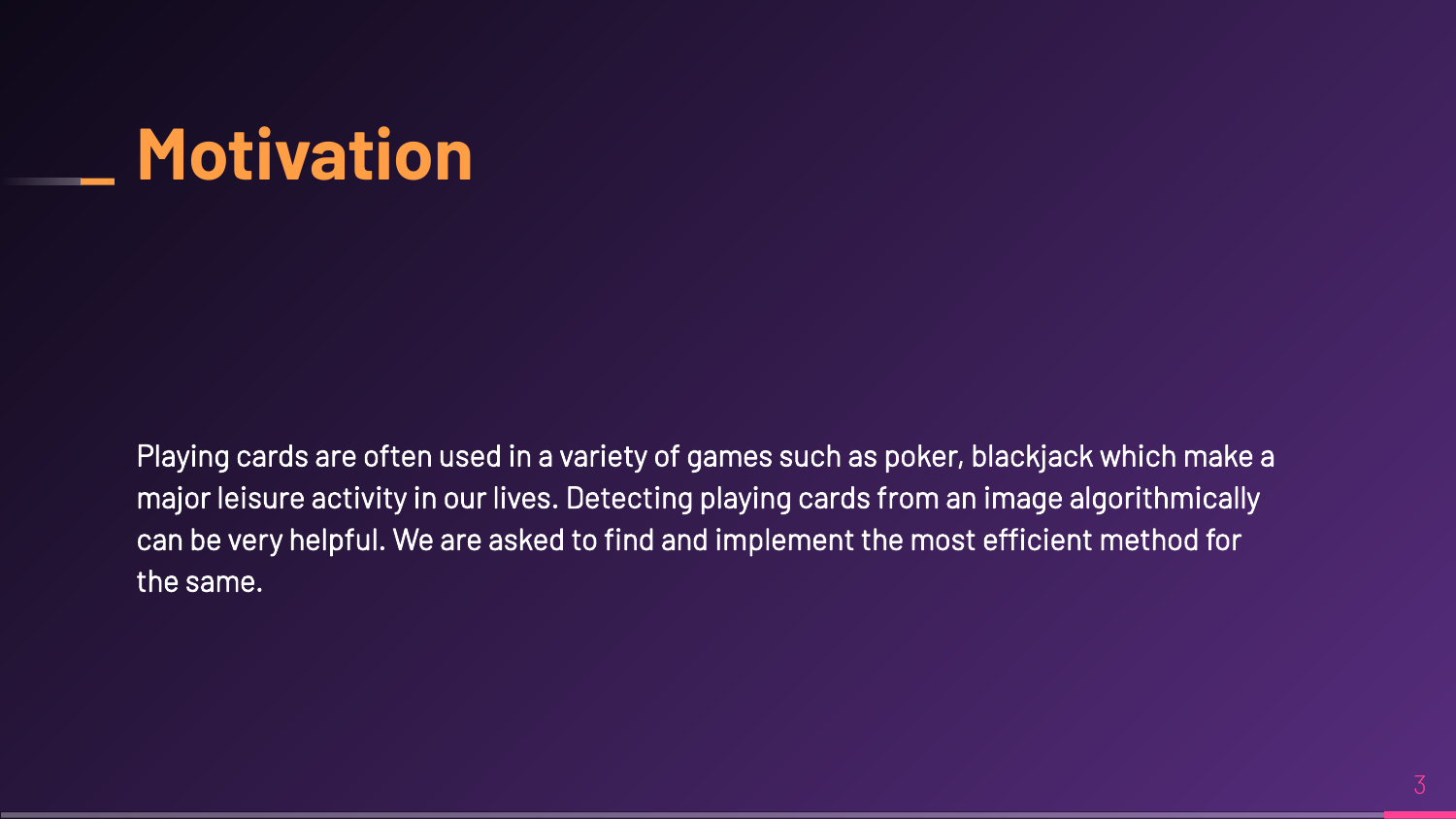

# Motivation
Playing cards are often used in a variety of games such as poker, blackjack which make a major leisure activity in our lives. Detecting playing cards from an image algorithmically can be very helpful. We are asked to find and implement the most efficient method for the same.

3